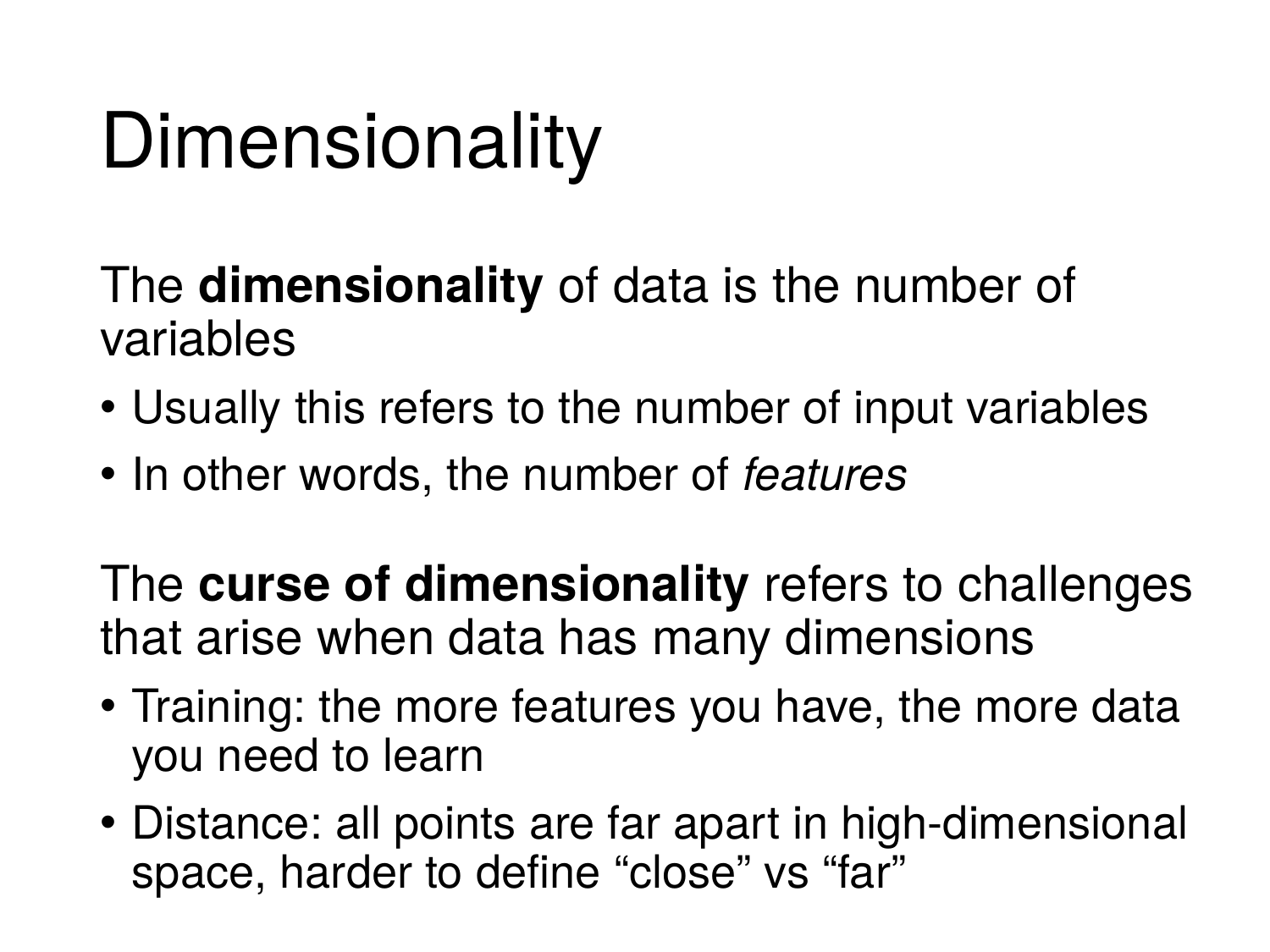

# Dimensionality
The dimensionality of data is the number of variables
Usually this refers to the number of input variables
In other words, the number of features

The curse of dimensionality refers to challenges that arise when data has many dimensions
Training: the more features you have, the more data you need to learn
Distance: all points are far apart in high-dimensional space, harder to define “close” vs “far”